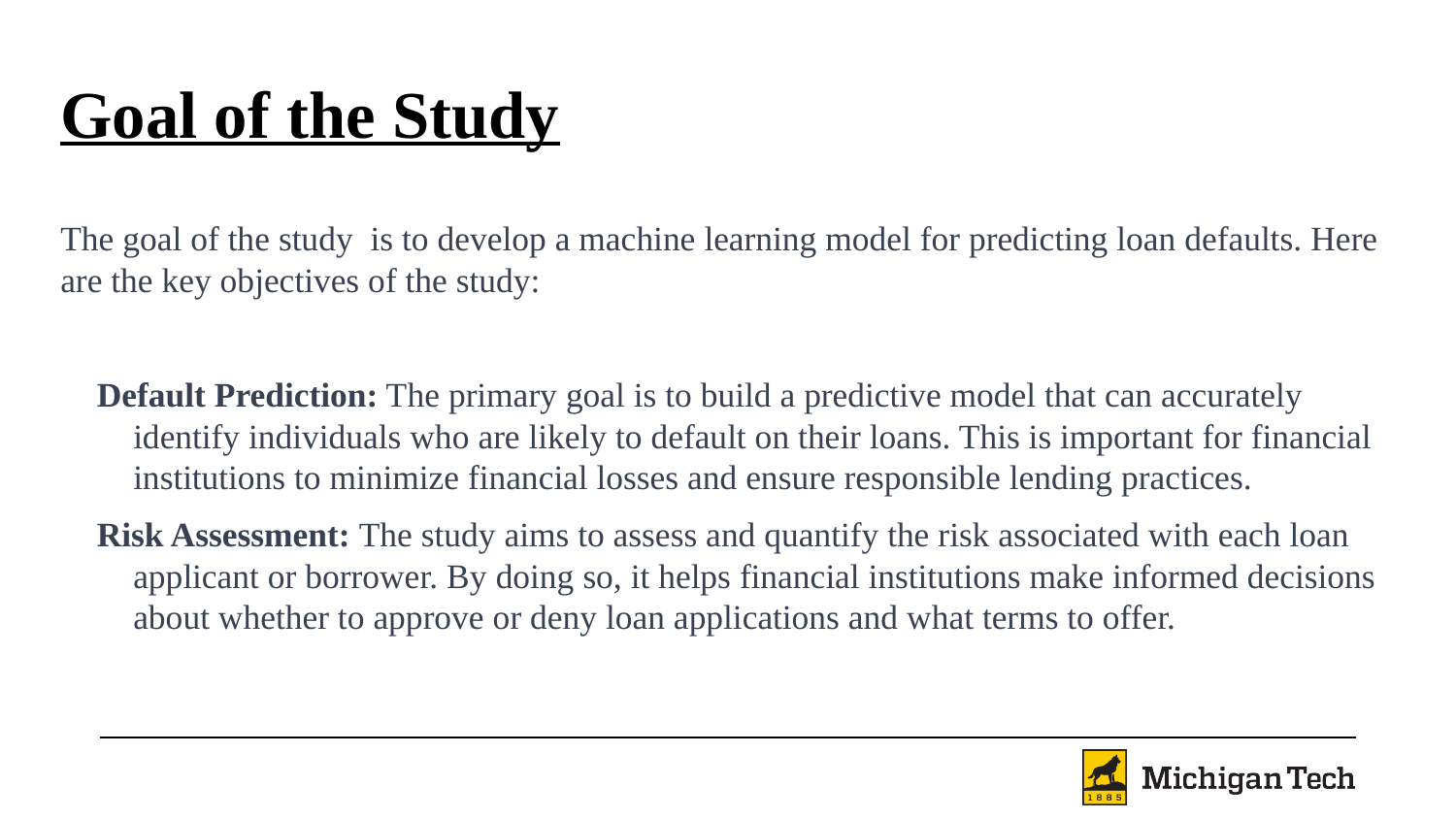

# Goal of the Study
The goal of the study  is to develop a machine learning model for predicting loan defaults. Here are the key objectives of the study:

Default Prediction: The primary goal is to build a predictive model that can accurately identify individuals who are likely to default on their loans. This is important for financial institutions to minimize financial losses and ensure responsible lending practices.
Risk Assessment: The study aims to assess and quantify the risk associated with each loan applicant or borrower. By doing so, it helps financial institutions make informed decisions about whether to approve or deny loan applications and what terms to offer.